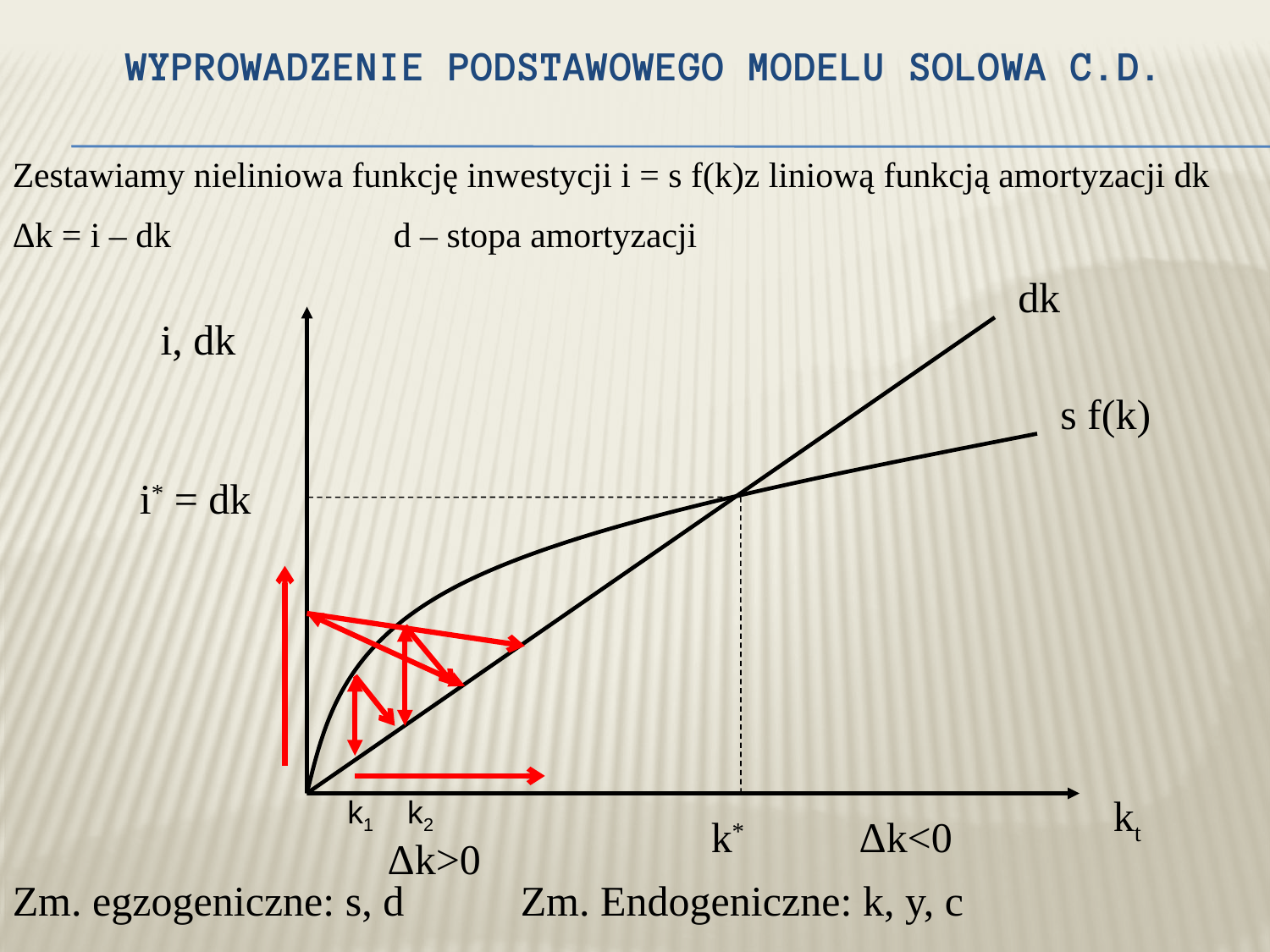

Wyprowadzenie podstawowego modelu Solowa c.d.
Zestawiamy nieliniowa funkcję inwestycji i = s f(k)z liniową funkcją amortyzacji dk
Δk = i – dk		d – stopa amortyzacji
dk

i, dk

kt

s f(k)

i* = dk

k1
k2
k*
Δk<0
Δk>0
Zm. egzogeniczne: s, d	Zm. Endogeniczne: k, y, c